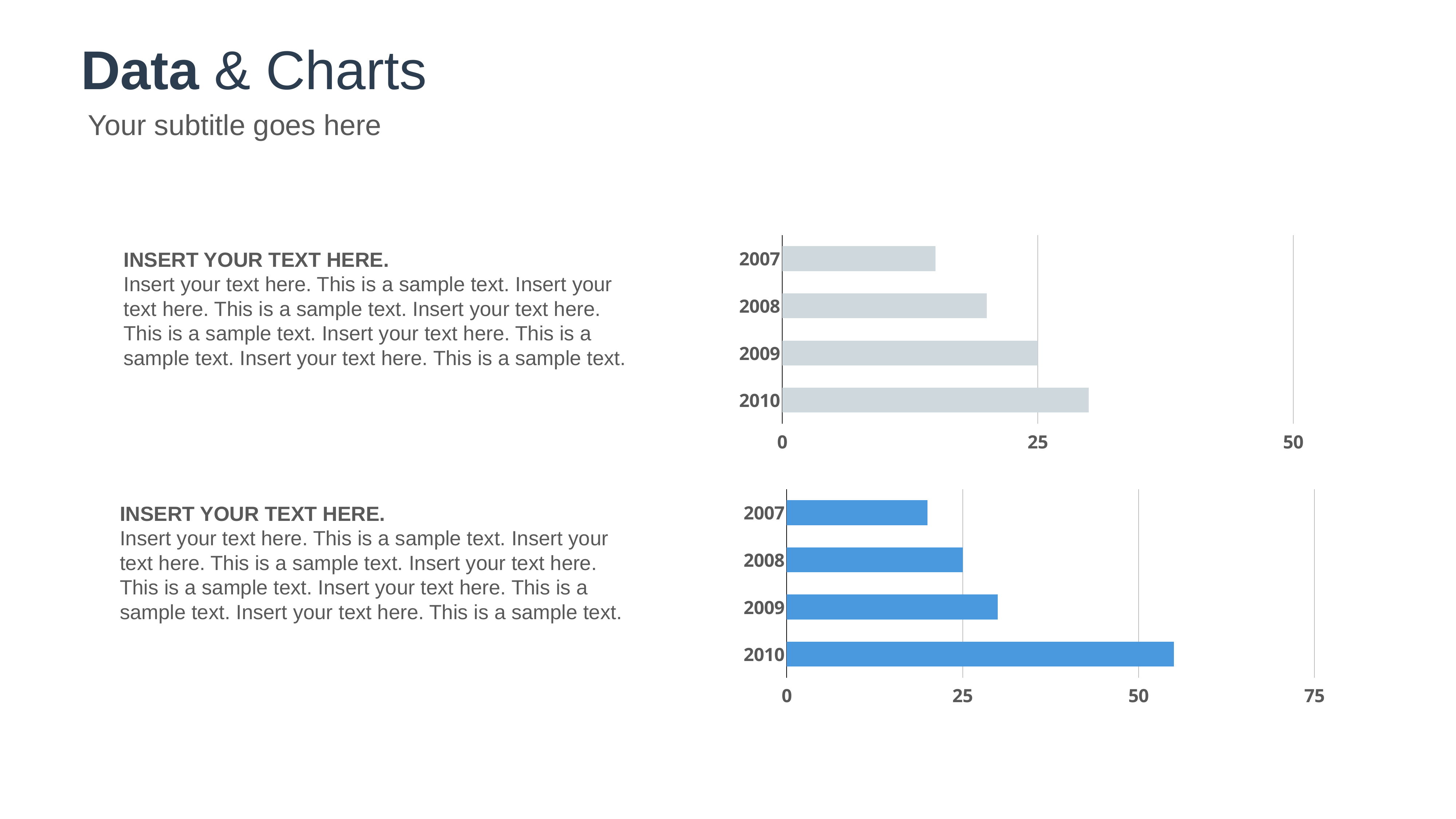

Data & Charts
15
Your subtitle goes here

### Chart:

| Category | Region 1 |
|---|---|
| 2007 | 15.0 |
| 2008 | 20.0 |
| 2009 | 25.0 |
| 2010 | 30.0 |
INSERT YOUR TEXT HERE.
Insert your text here. This is a sample text. Insert your text here. This is a sample text. Insert your text here. This is a sample text. Insert your text here. This is a sample text. Insert your text here. This is a sample text.

### Chart:

| Category | Region 1 |
|---|---|
| 2007 | 20.0 |
| 2008 | 25.0 |
| 2009 | 30.0 |
| 2010 | 55.0 |
INSERT YOUR TEXT HERE.
Insert your text here. This is a sample text. Insert your text here. This is a sample text. Insert your text here. This is a sample text. Insert your text here. This is a sample text. Insert your text here. This is a sample text.